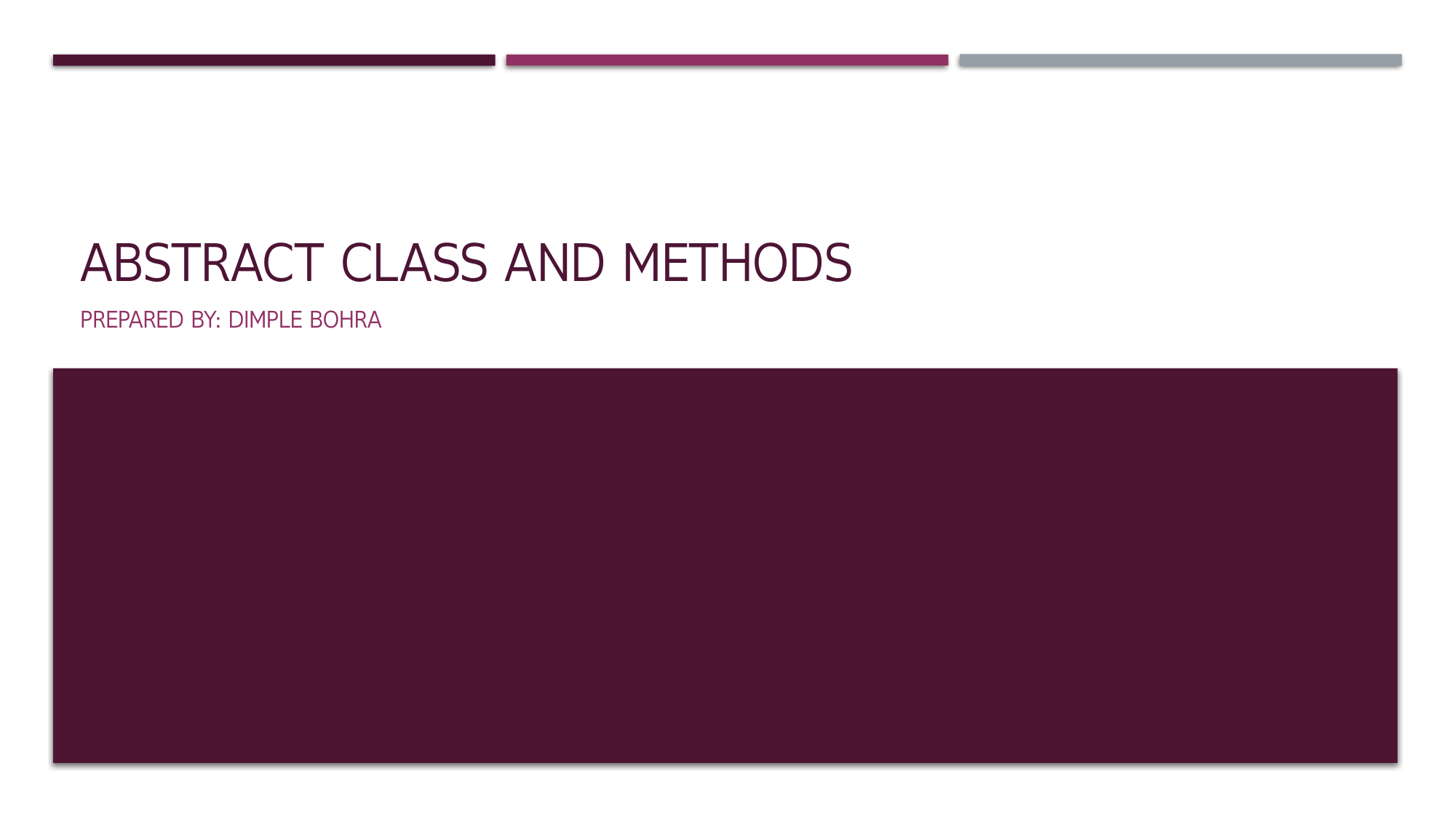

# Abstract class and methods
Prepared by: dimple bohra